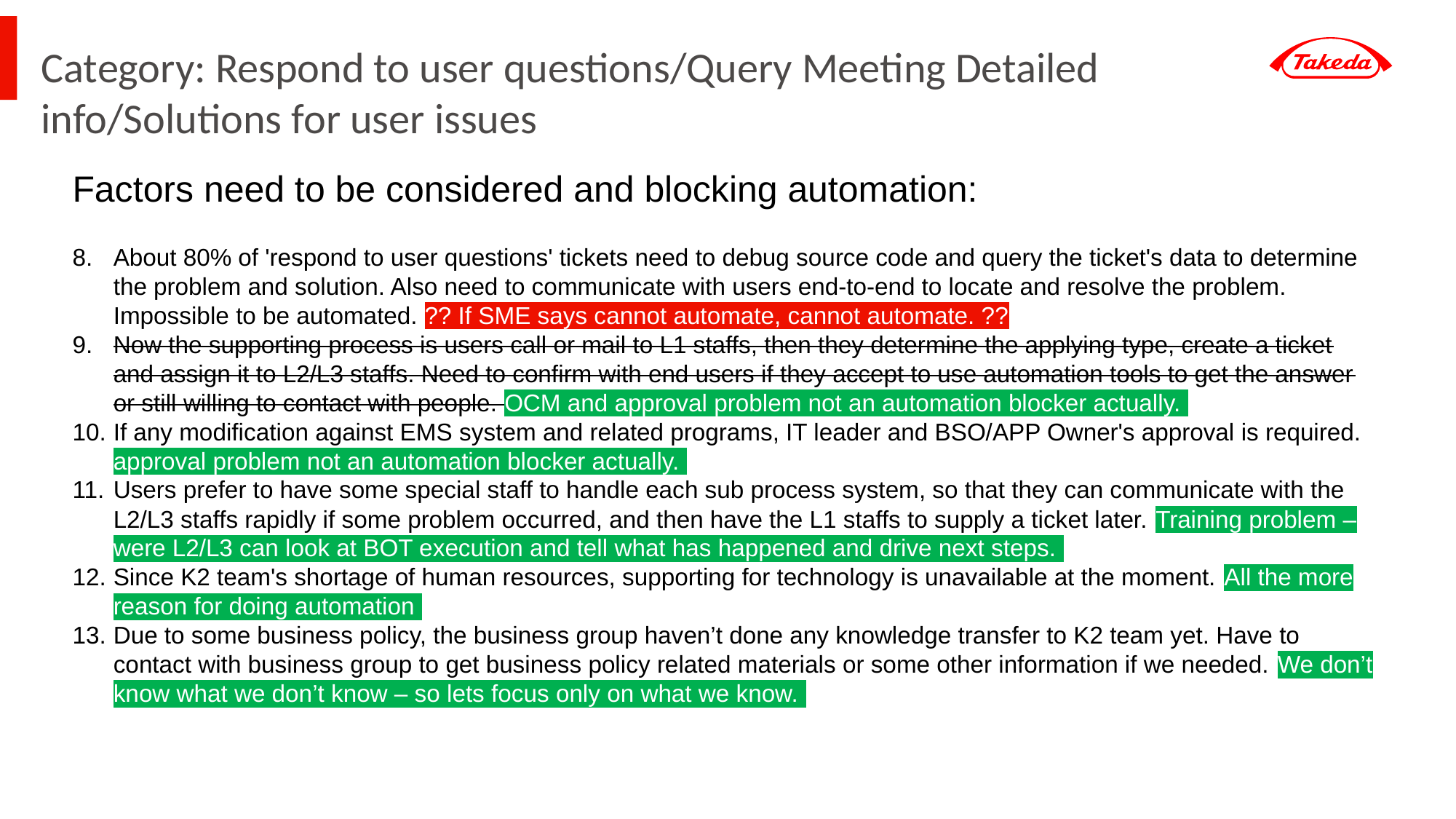

# Category: Respond to user questions/Query Meeting Detailed info/Solutions for user issues
Factors need to be considered and blocking automation:
About 80% of 'respond to user questions' tickets need to debug source code and query the ticket's data to determine the problem and solution. Also need to communicate with users end-to-end to locate and resolve the problem. Impossible to be automated. ?? If SME says cannot automate, cannot automate. ??
Now the supporting process is users call or mail to L1 staffs, then they determine the applying type, create a ticket and assign it to L2/L3 staffs. Need to confirm with end users if they accept to use automation tools to get the answer or still willing to contact with people. OCM and approval problem not an automation blocker actually.
If any modification against EMS system and related programs, IT leader and BSO/APP Owner's approval is required. approval problem not an automation blocker actually.
Users prefer to have some special staff to handle each sub process system, so that they can communicate with the L2/L3 staffs rapidly if some problem occurred, and then have the L1 staffs to supply a ticket later. Training problem – were L2/L3 can look at BOT execution and tell what has happened and drive next steps.
Since K2 team's shortage of human resources, supporting for technology is unavailable at the moment. All the more reason for doing automation
Due to some business policy, the business group haven’t done any knowledge transfer to K2 team yet. Have to contact with business group to get business policy related materials or some other information if we needed. We don’t know what we don’t know – so lets focus only on what we know.